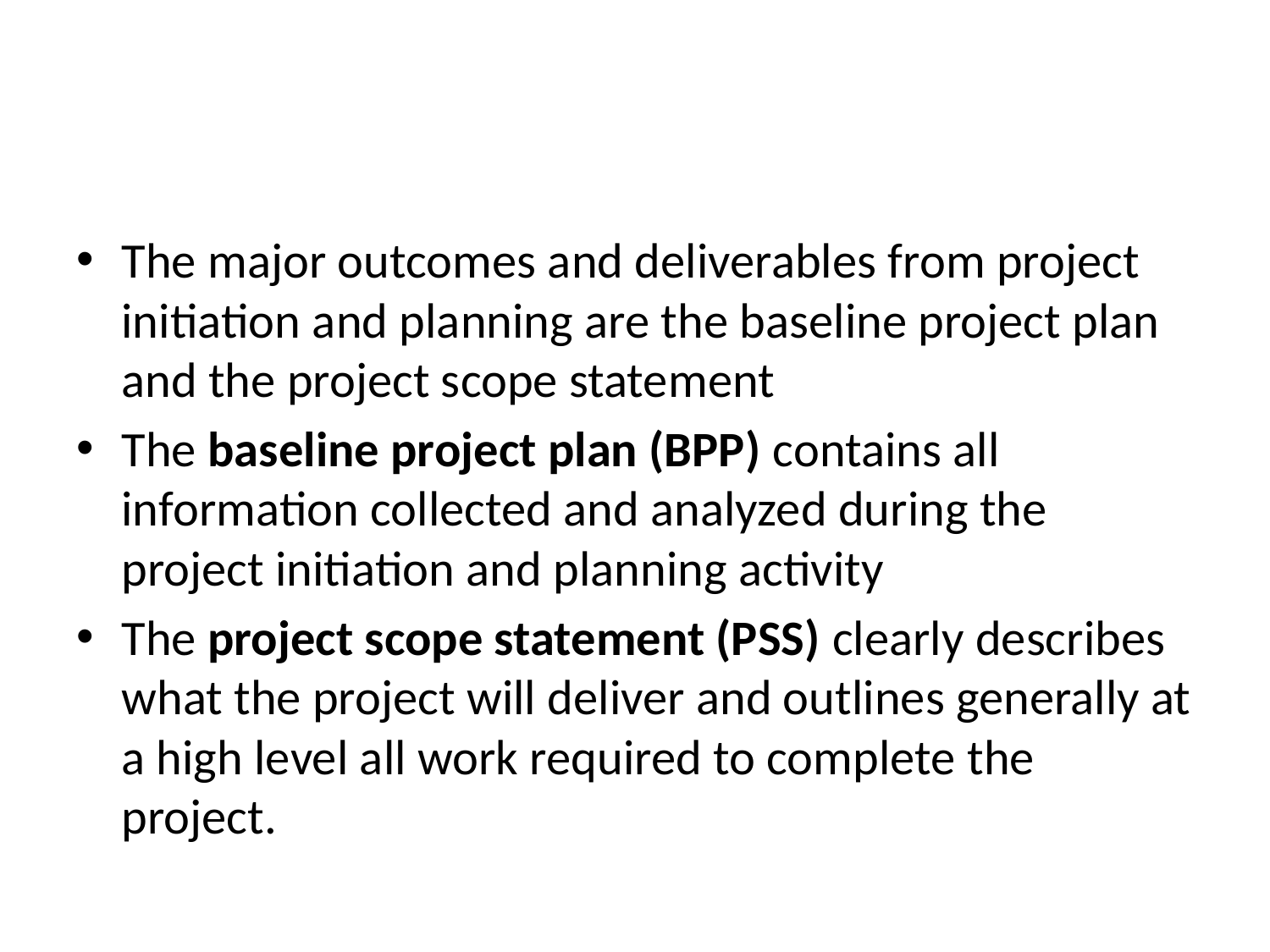

#
The major outcomes and deliverables from project initiation and planning are the baseline project plan and the project scope statement
The baseline project plan (BPP) contains all information collected and analyzed during the project initiation and planning activity
The project scope statement (PSS) clearly describes what the project will deliver and outlines generally at a high level all work required to complete the project.